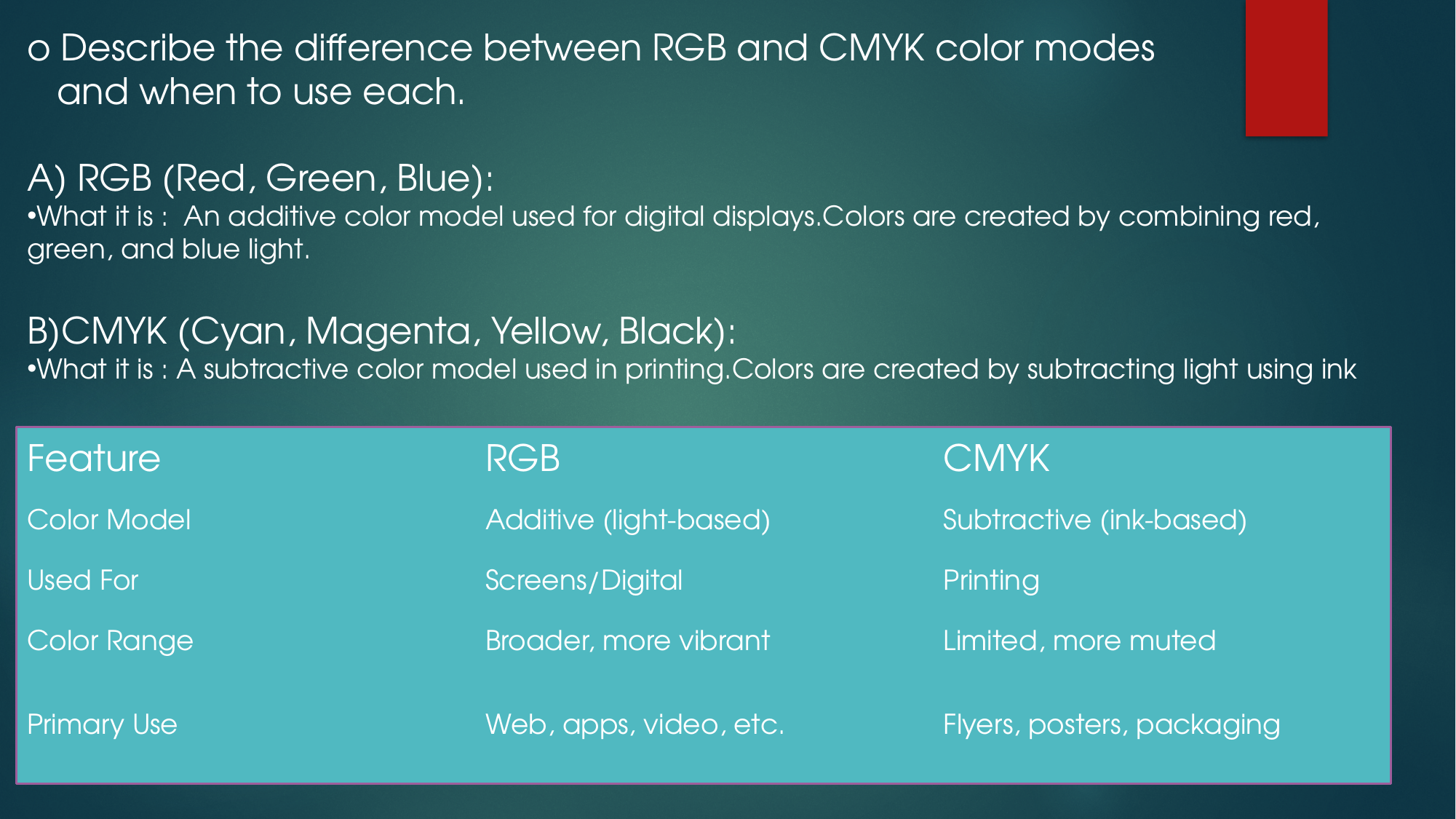

o Describe the difference between RGB and CMYK color modes
   and when to use each.
A) RGB (Red, Green, Blue):
What it is :  An additive color model used for digital displays.Colors are created by combining red, green, and blue light.
B)CMYK (Cyan, Magenta, Yellow, Black):
What it is : A subtractive color model used in printing.Colors are created by subtracting light using ink

| Feature | RGB | CMYK |
| --- | --- | --- |
| Color Model | Additive (light-based) | Subtractive (ink-based) |
| Used For | Screens/Digital | Printing |
| Color Range | Broader, more vibrant | Limited, more muted |
| Primary Use | Web, apps, video, etc. | Flyers, posters, packaging |